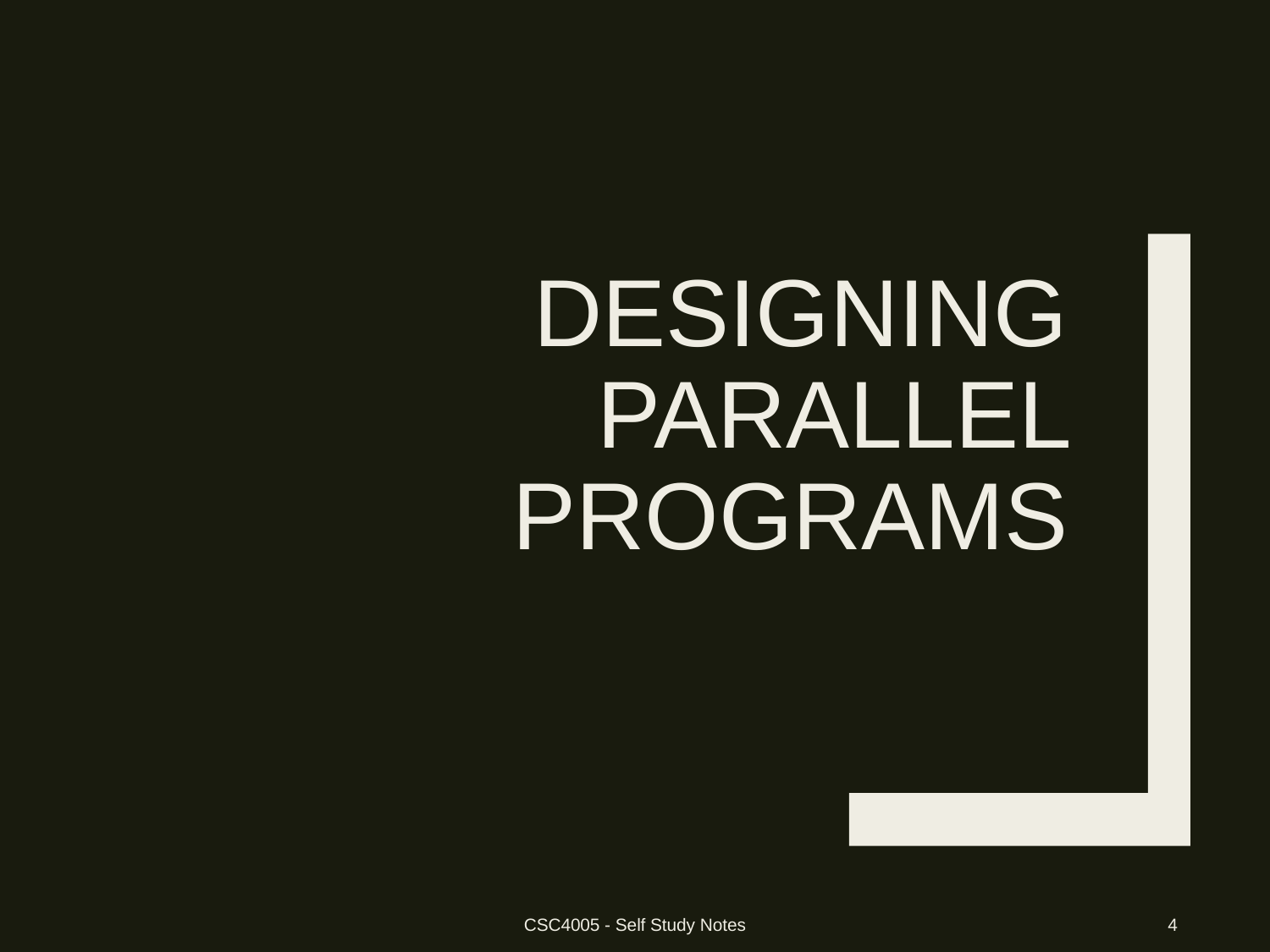

# Designing parallel programs

CSC4005 - Self Study Notes
4